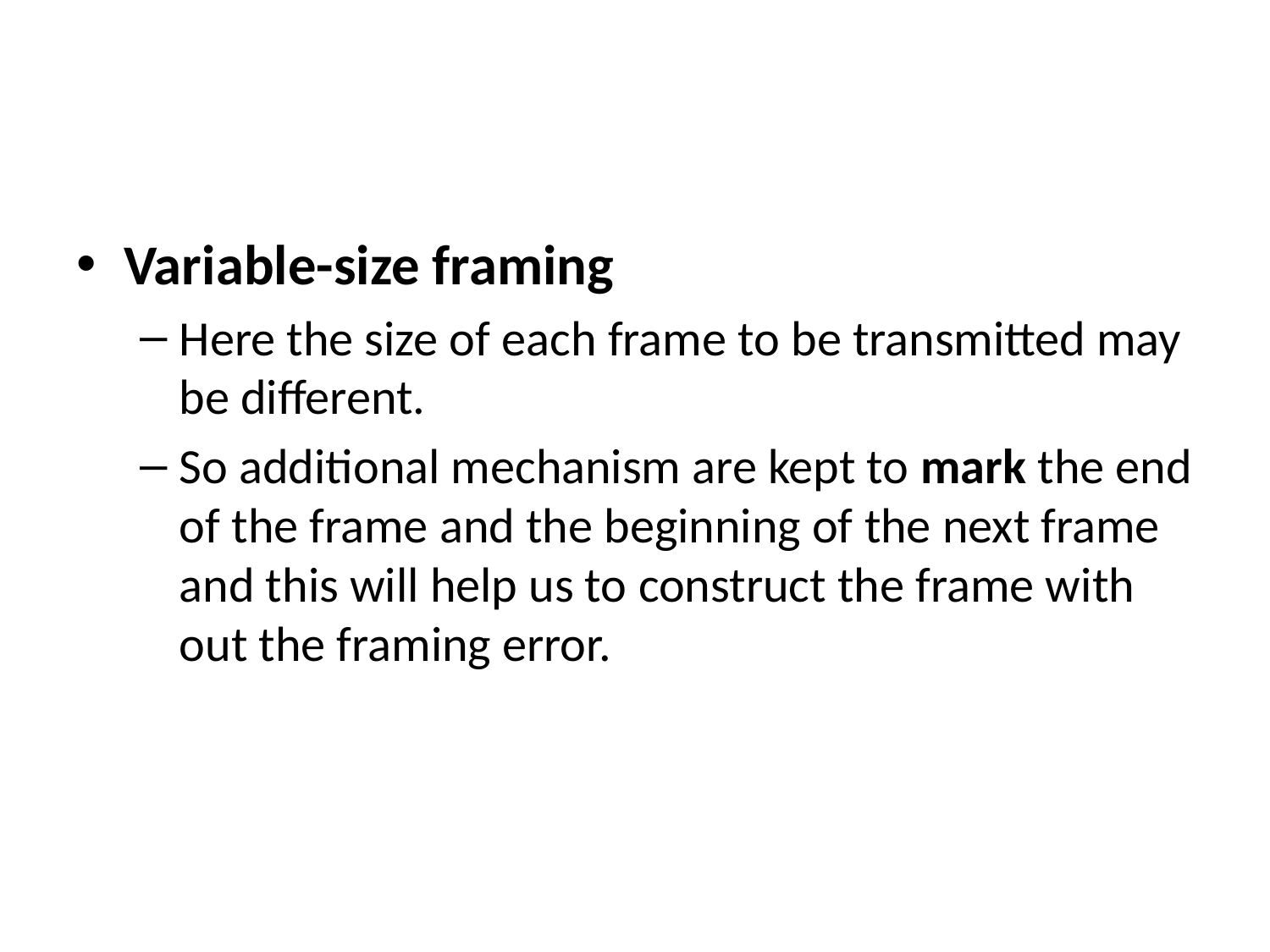

#
Variable-size framing
Here the size of each frame to be transmitted may  be different.
So additional mechanism are kept to mark the end of the frame and the beginning of the next frame and this will help us to construct the frame with out the framing error.